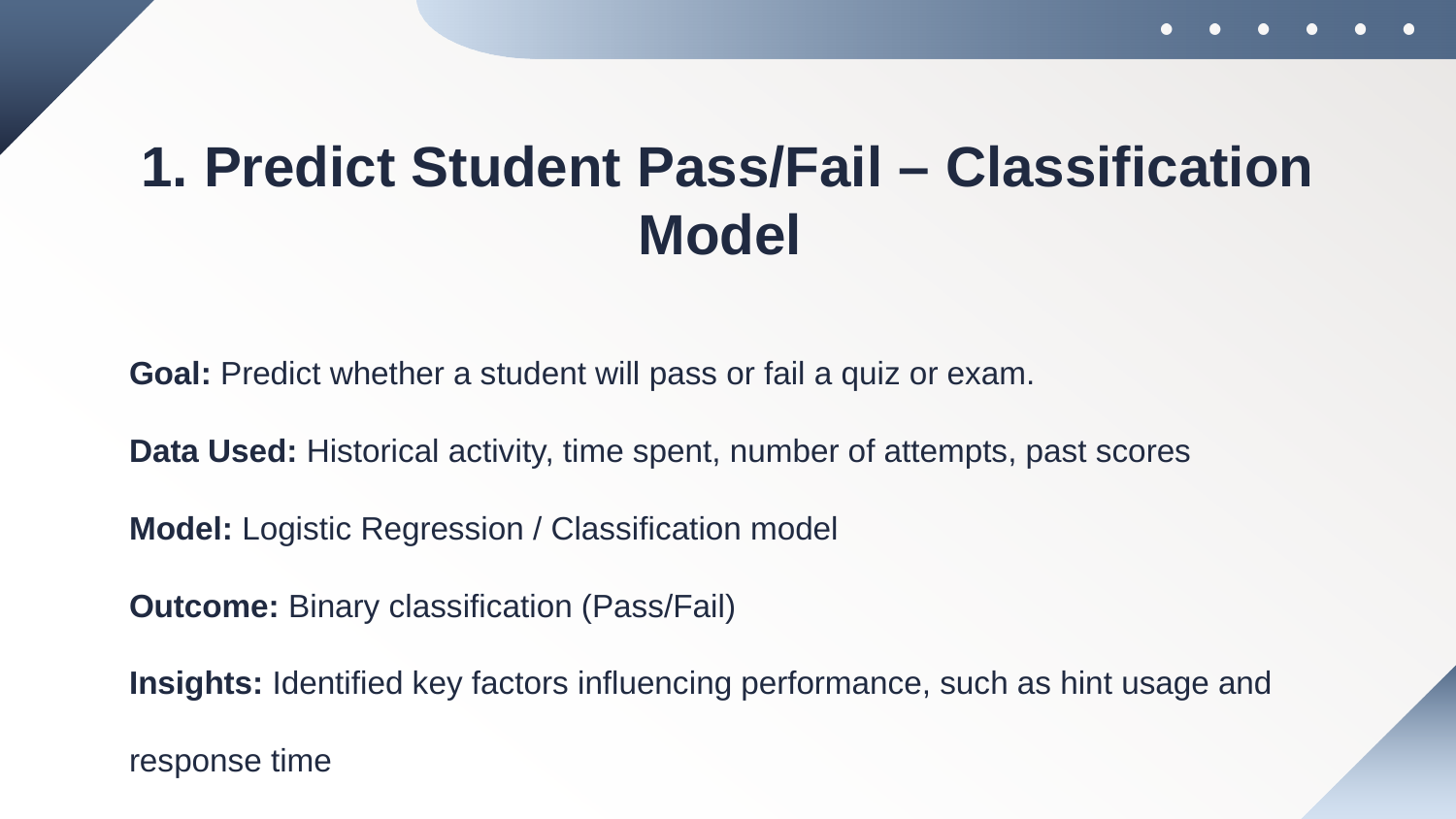

# 1. Predict Student Pass/Fail – Classification Model
Goal: Predict whether a student will pass or fail a quiz or exam.
Data Used: Historical activity, time spent, number of attempts, past scores
Model: Logistic Regression / Classification model
Outcome: Binary classification (Pass/Fail)
Insights: Identified key factors influencing performance, such as hint usage and response time